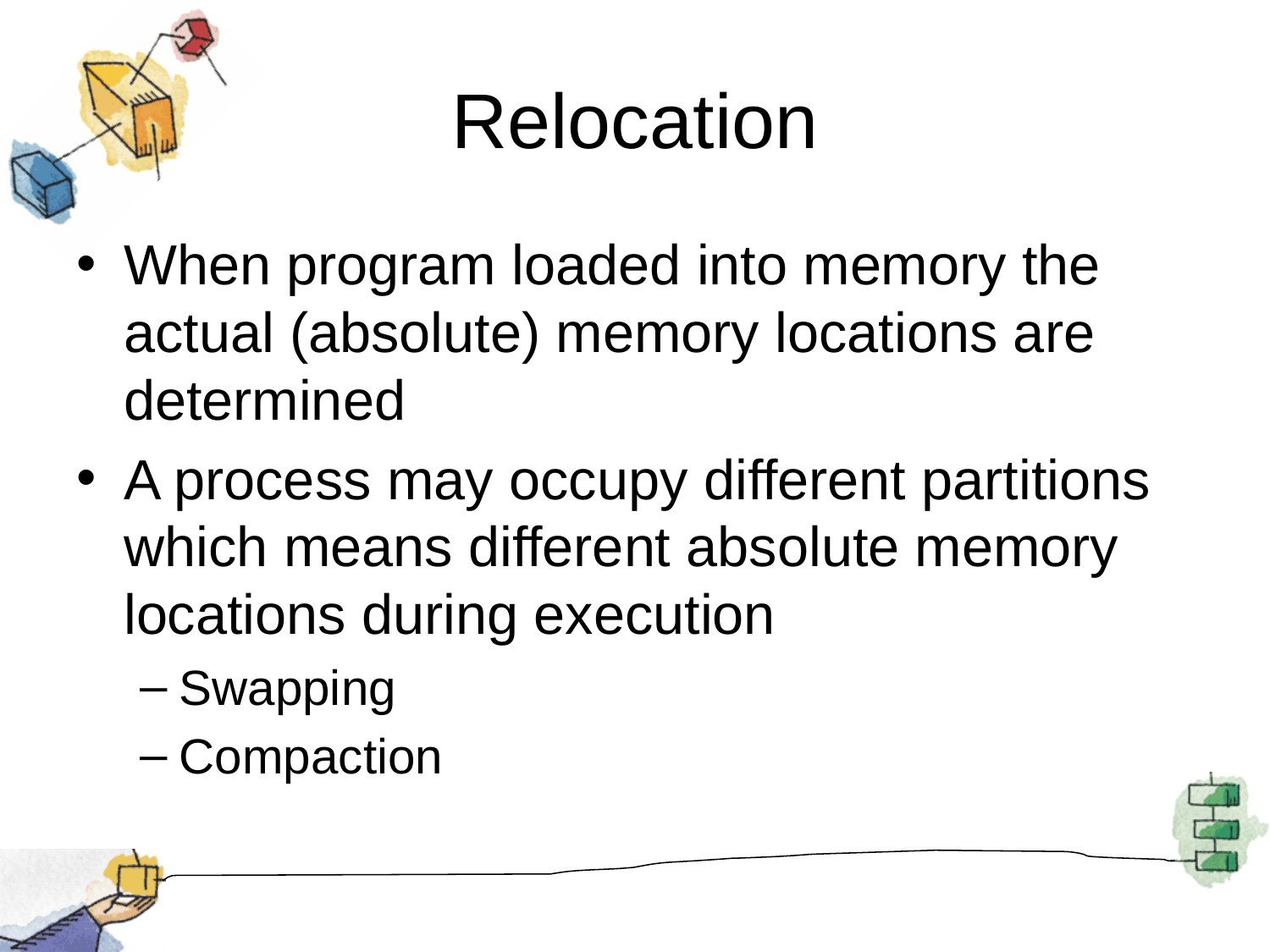

# Relocation
When program loaded into memory the actual (absolute) memory locations are determined
A process may occupy different partitions which means different absolute memory locations during execution
Swapping
Compaction